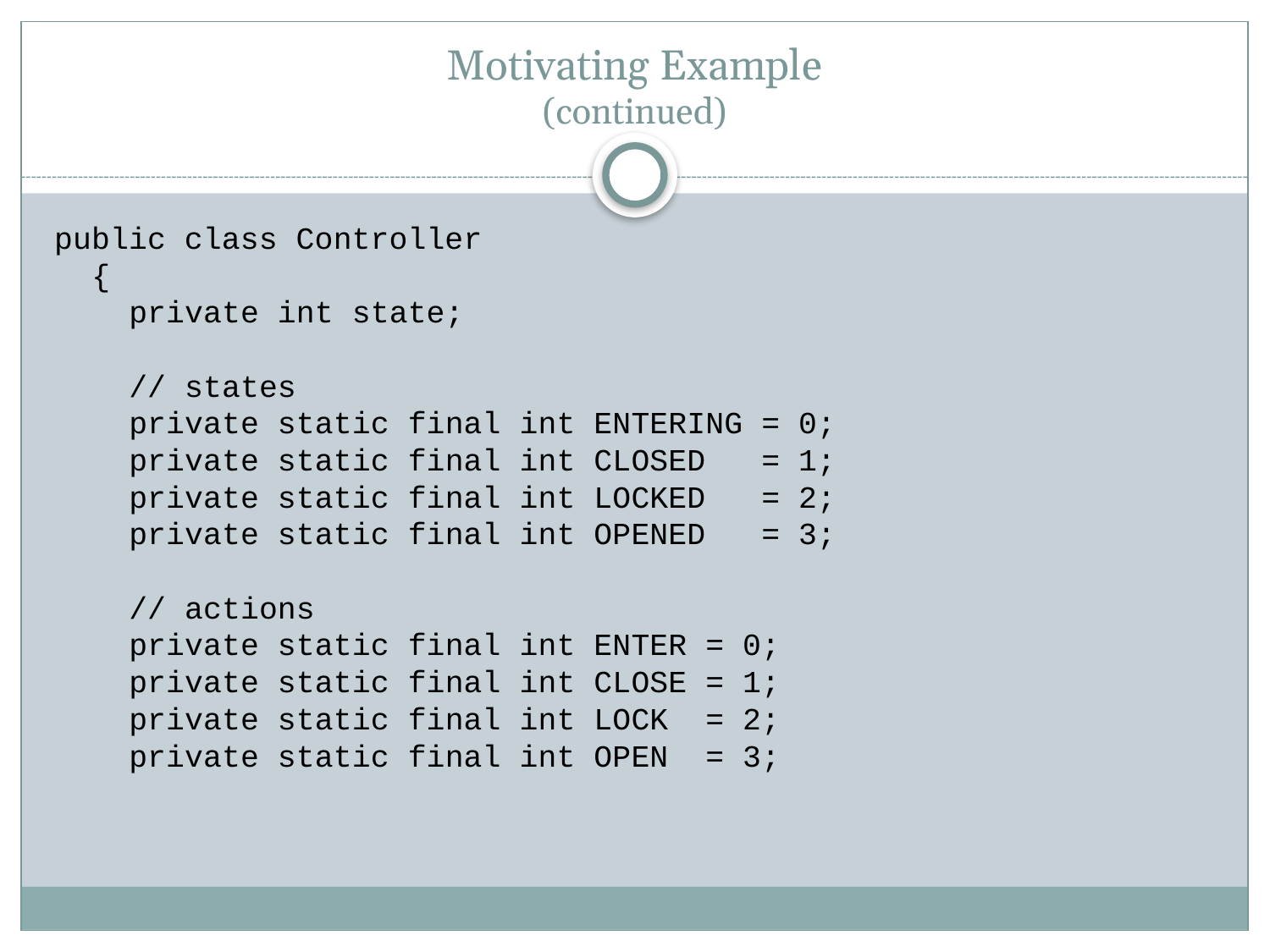

# Motivating Example (continued)
public class Controller
  {
    private int state;

    // states
    private static final int ENTERING = 0;
    private static final int CLOSED   = 1;
    private static final int LOCKED   = 2;
    private static final int OPENED   = 3;

    // actions
    private static final int ENTER = 0;
    private static final int CLOSE = 1;
    private static final int LOCK  = 2;
    private static final int OPEN  = 3;